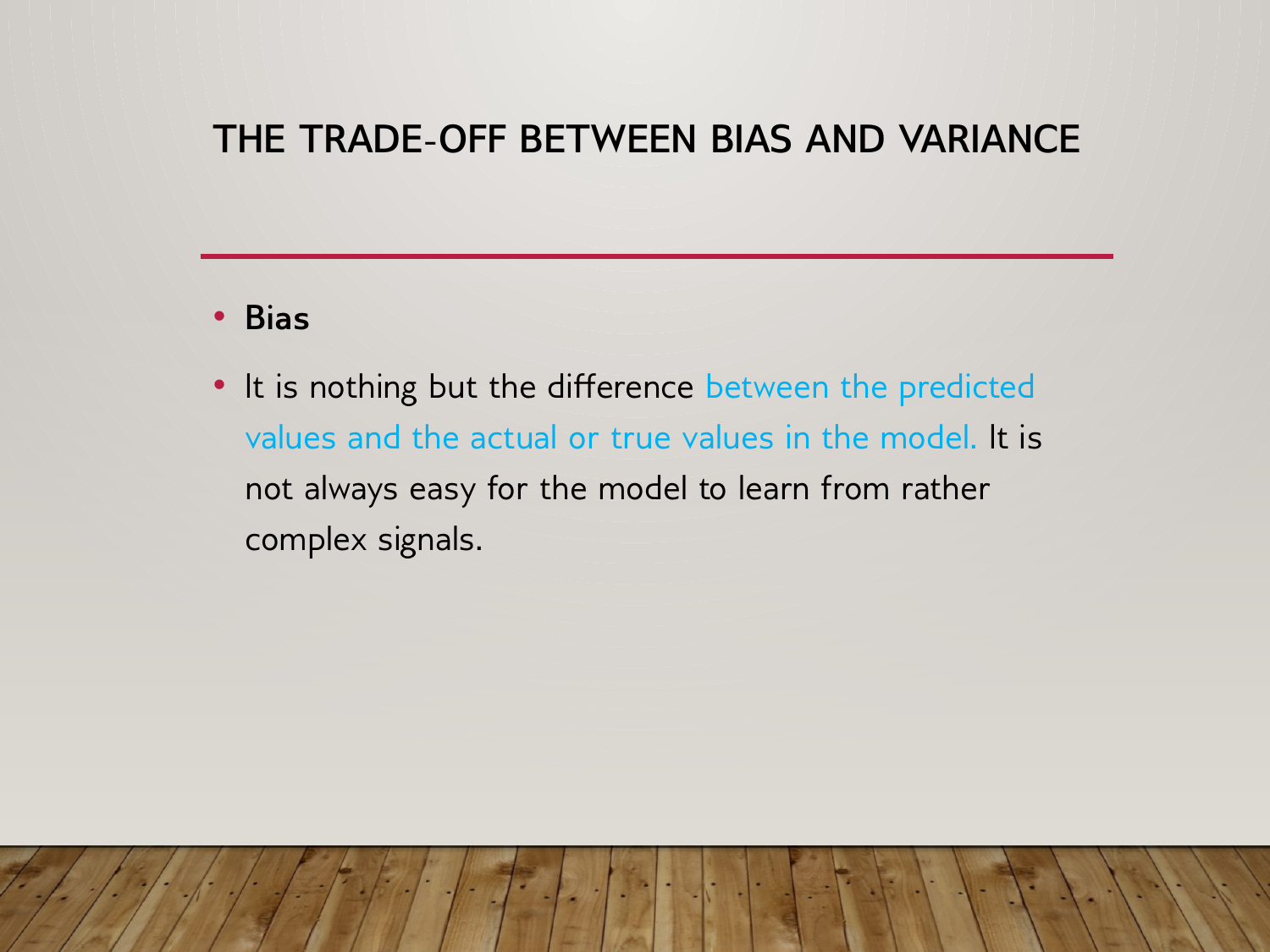

# The Trade-off Between Bias And Variance
Bias
It is nothing but the difference between the predicted values and the actual or true values in the model. It is not always easy for the model to learn from rather complex signals.